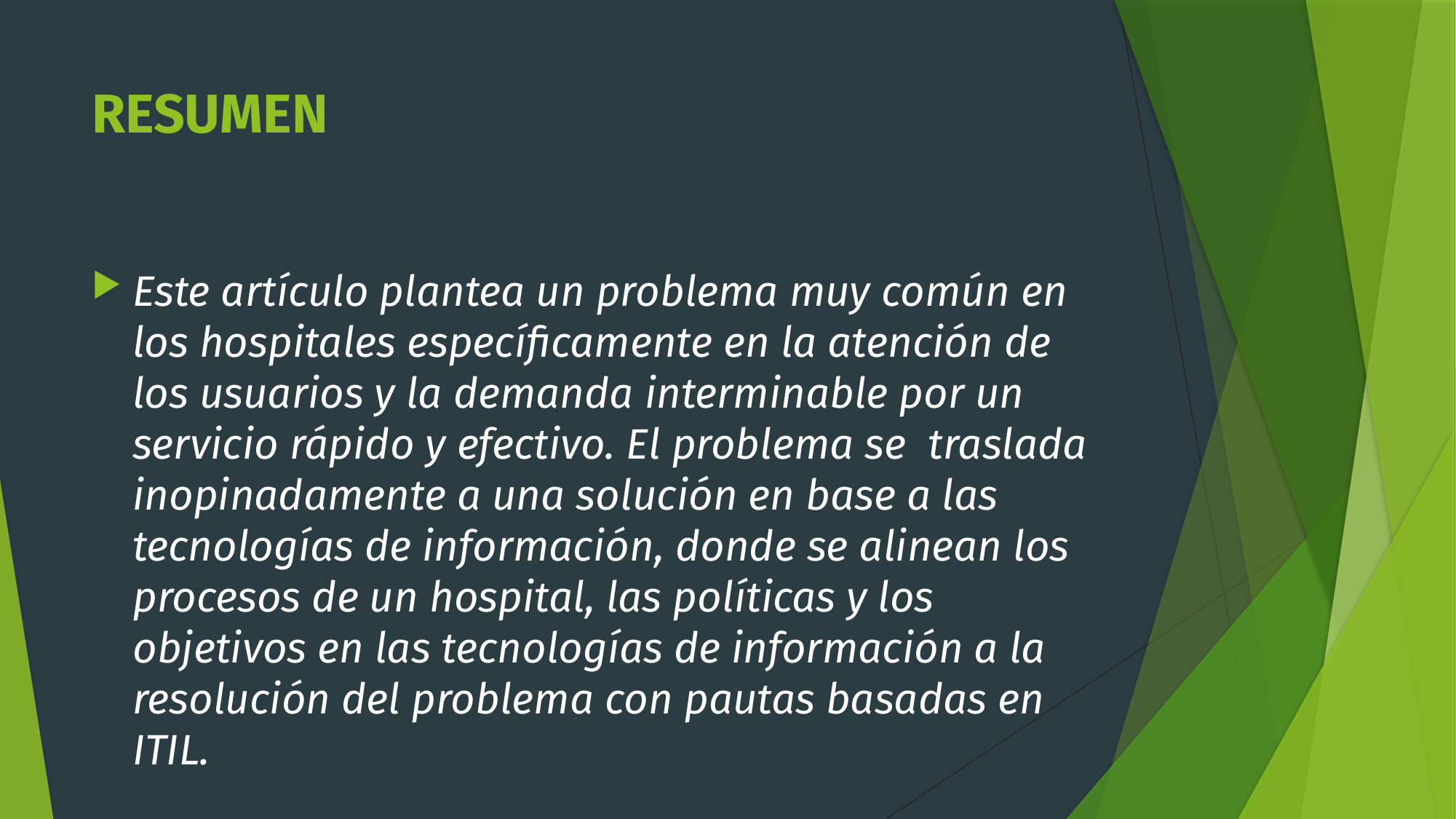

# RESUMEN
Este artículo plantea un problema muy común en los hospitales específicamente en la atención de los usuarios y la demanda interminable por un servicio rápido y efectivo. El problema se  traslada inopinadamente a una solución en base a las tecnologías de información, donde se alinean los procesos de un hospital, las políticas y los objetivos en las tecnologías de información a la resolución del problema con pautas basadas en ITIL.